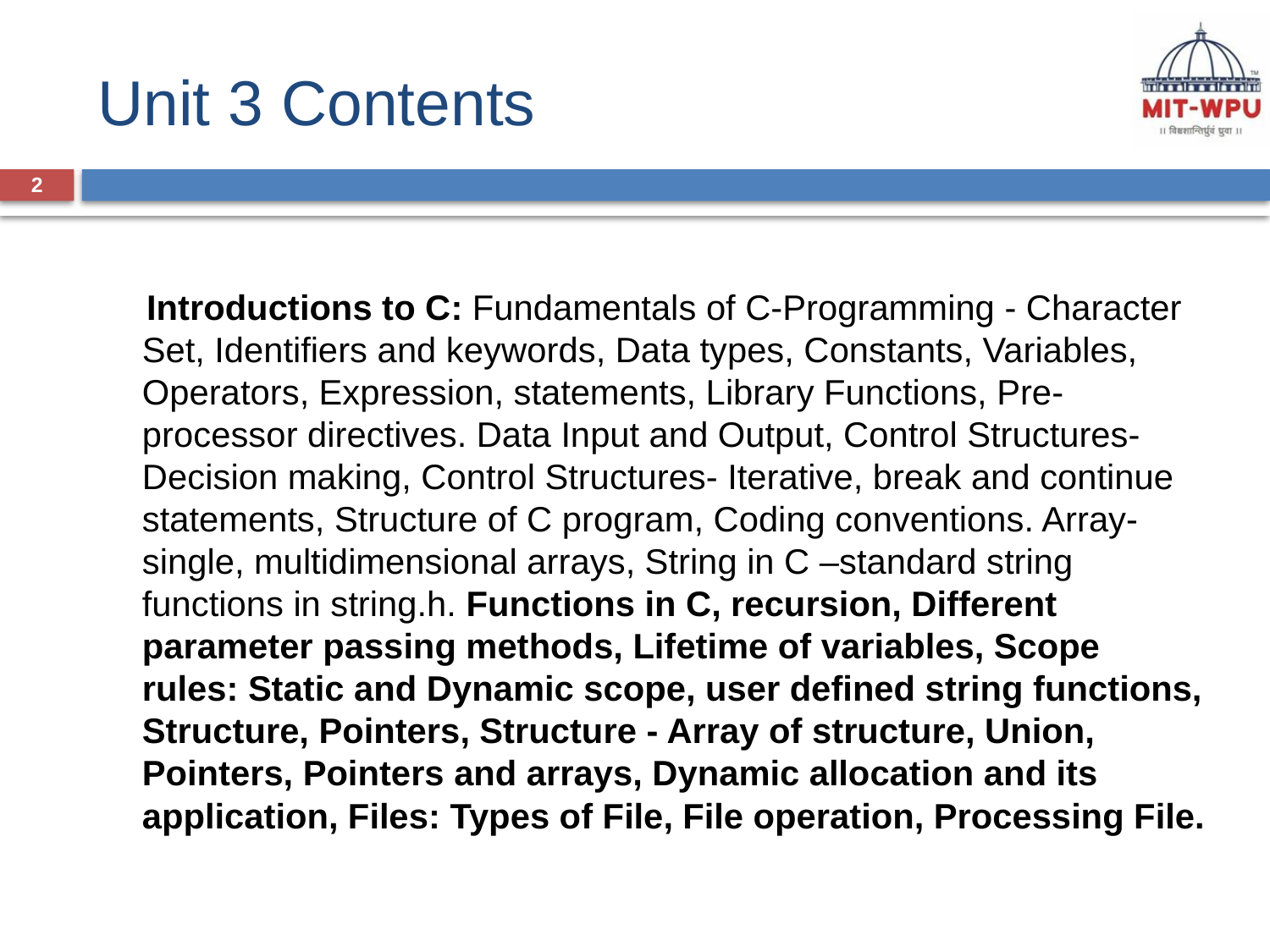

# Unit 3 Contents
2
     Introductions to C: Fundamentals of C-Programming - Character Set, Identifiers and keywords, Data types, Constants, Variables, Operators, Expression, statements, Library Functions, Pre-processor directives. Data Input and Output, Control Structures- Decision making, Control Structures- Iterative, break and continue statements, Structure of C program, Coding conventions. Array-single, multidimensional arrays, String in C –standard string functions in string.h. Functions in C, recursion, Different parameter passing methods, Lifetime of variables, Scope rules: Static and Dynamic scope, user defined string functions, Structure, Pointers, Structure - Array of structure, Union, Pointers, Pointers and arrays, Dynamic allocation and its application, Files: Types of File, File operation, Processing File.